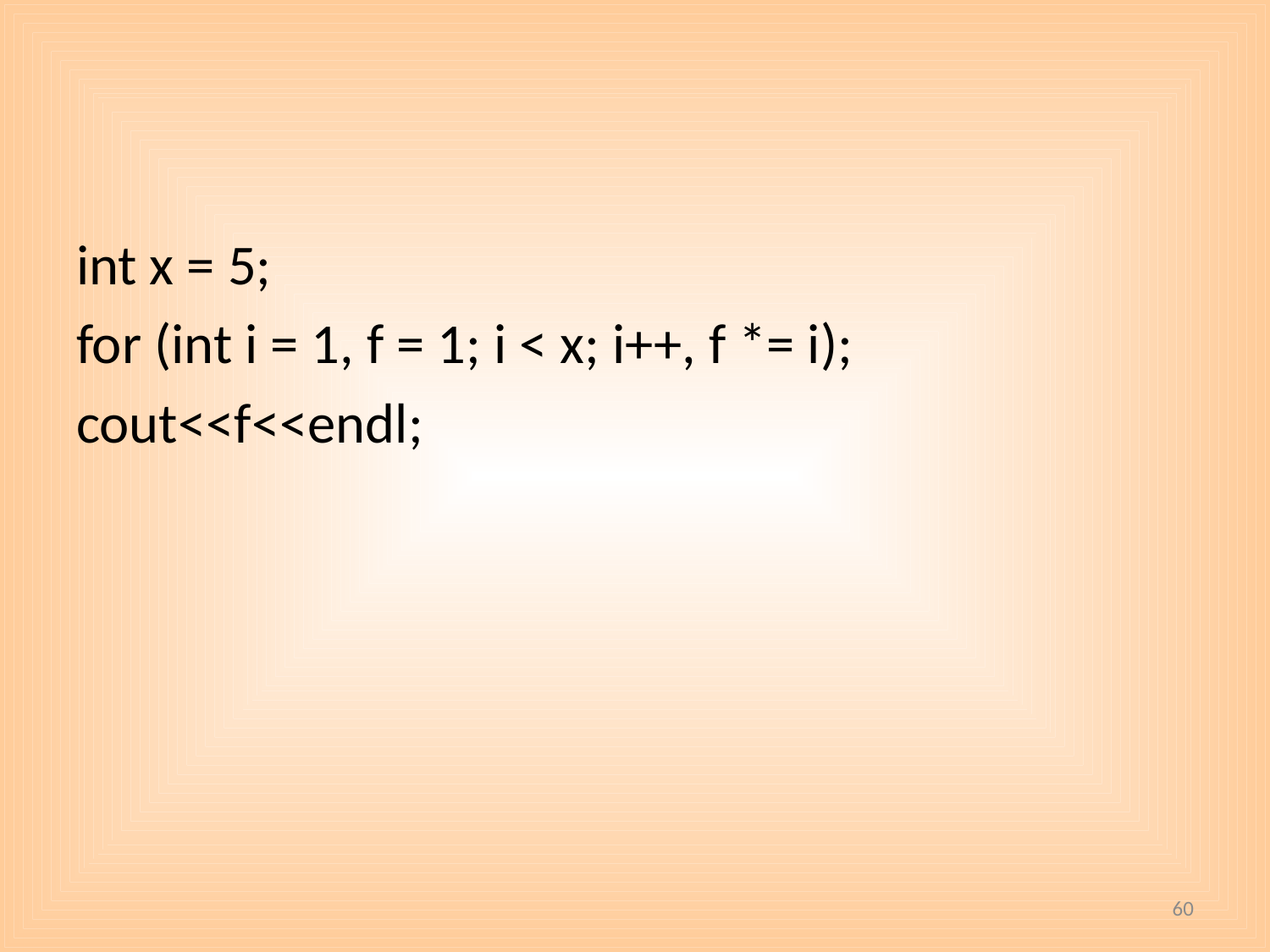

#
int x = 5;
for (int i = 1, f = 1; i < x; i++, f *= i);
cout<<f<<endl;
60